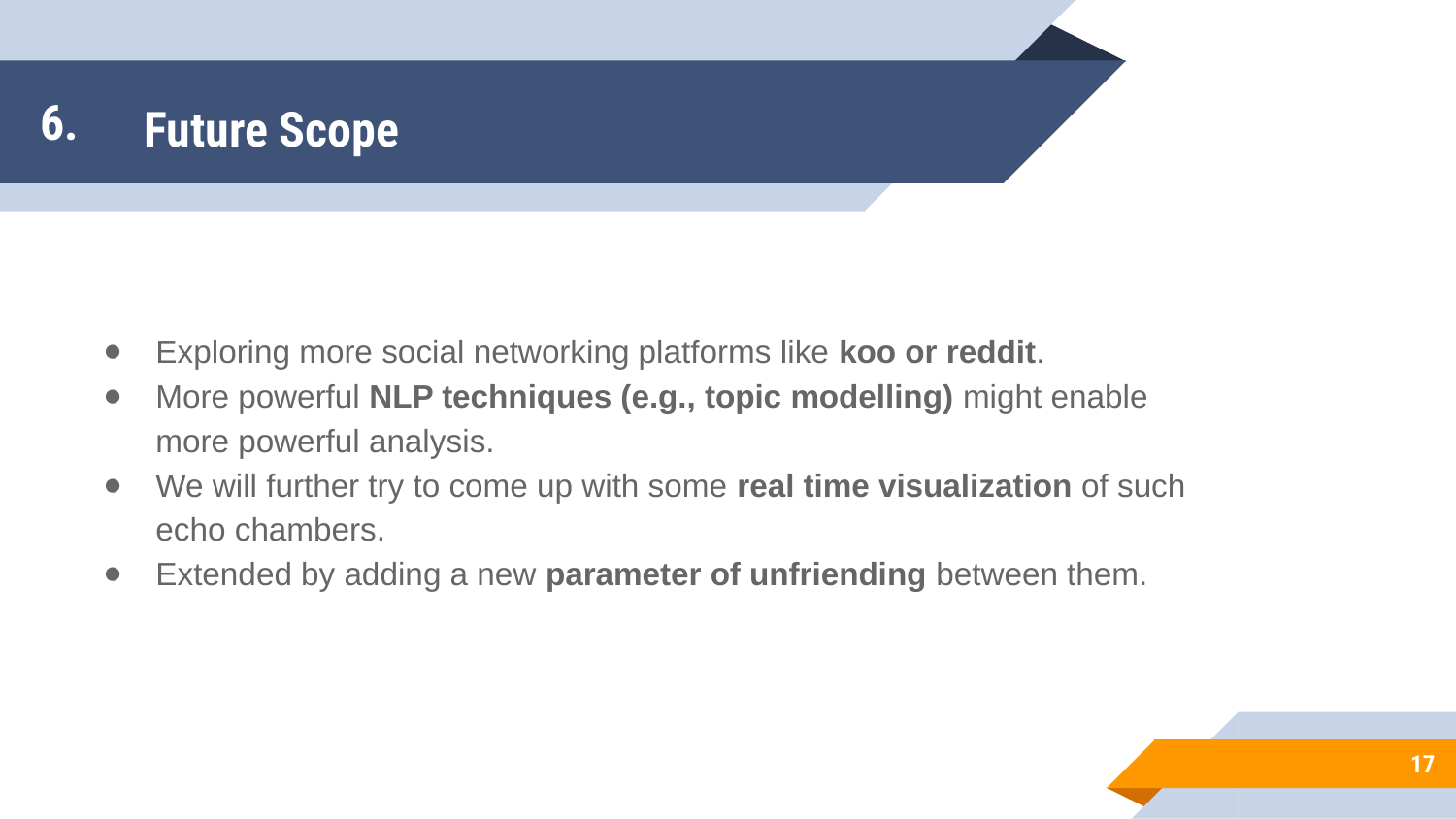

# Future Scope
6.
Exploring more social networking platforms like koo or reddit.
More powerful NLP techniques (e.g., topic modelling) might enable more powerful analysis.
We will further try to come up with some real time visualization of such echo chambers.
Extended by adding a new parameter of unfriending between them.

17